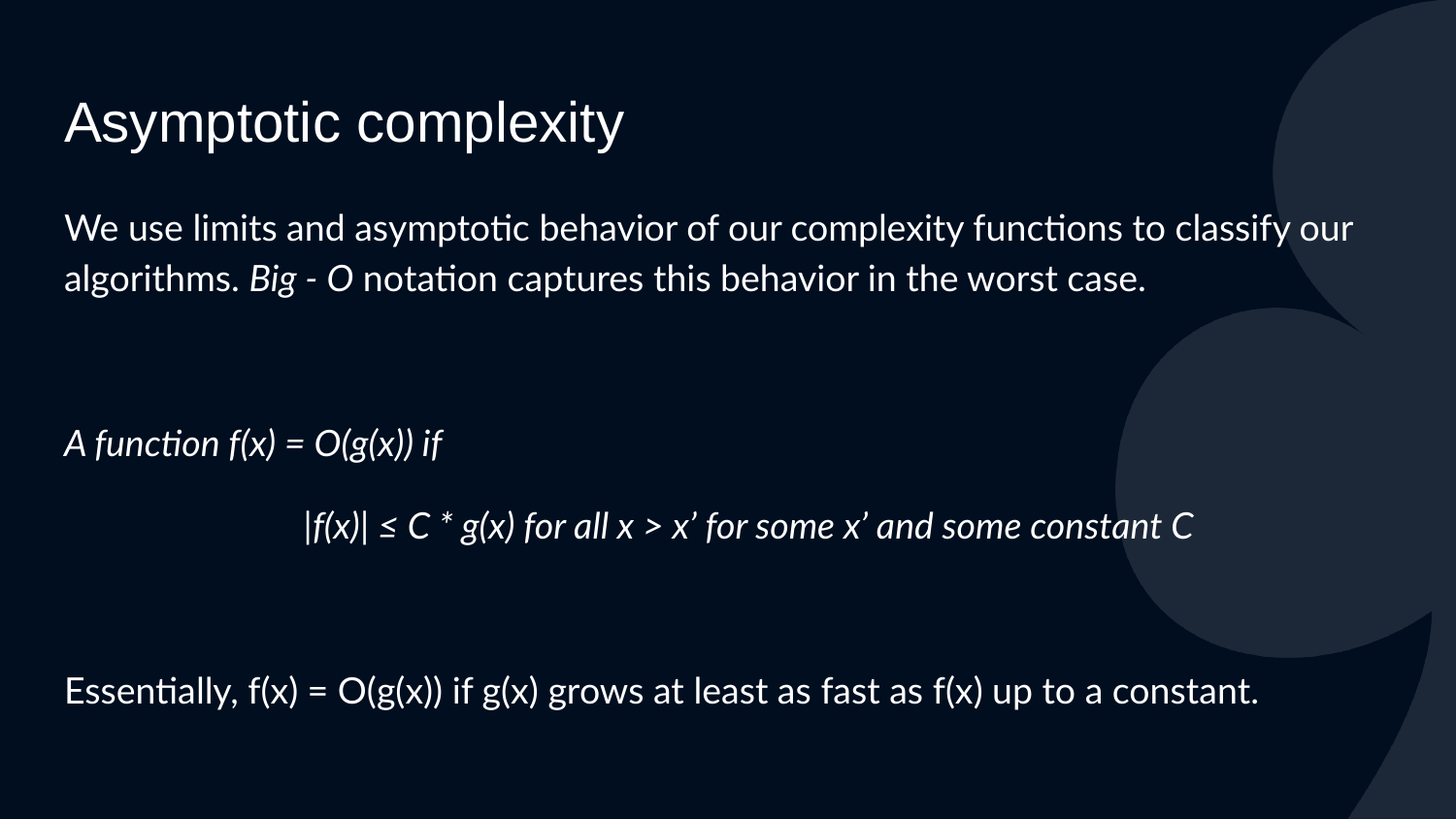

# Asymptotic complexity
We use limits and asymptotic behavior of our complexity functions to classify our algorithms. Big - O notation captures this behavior in the worst case.

A function f(x) = O(g(x)) if
|f(x)| ≤ C * g(x) for all x > x’ for some x’ and some constant C

Essentially, f(x) = O(g(x)) if g(x) grows at least as fast as f(x) up to a constant.